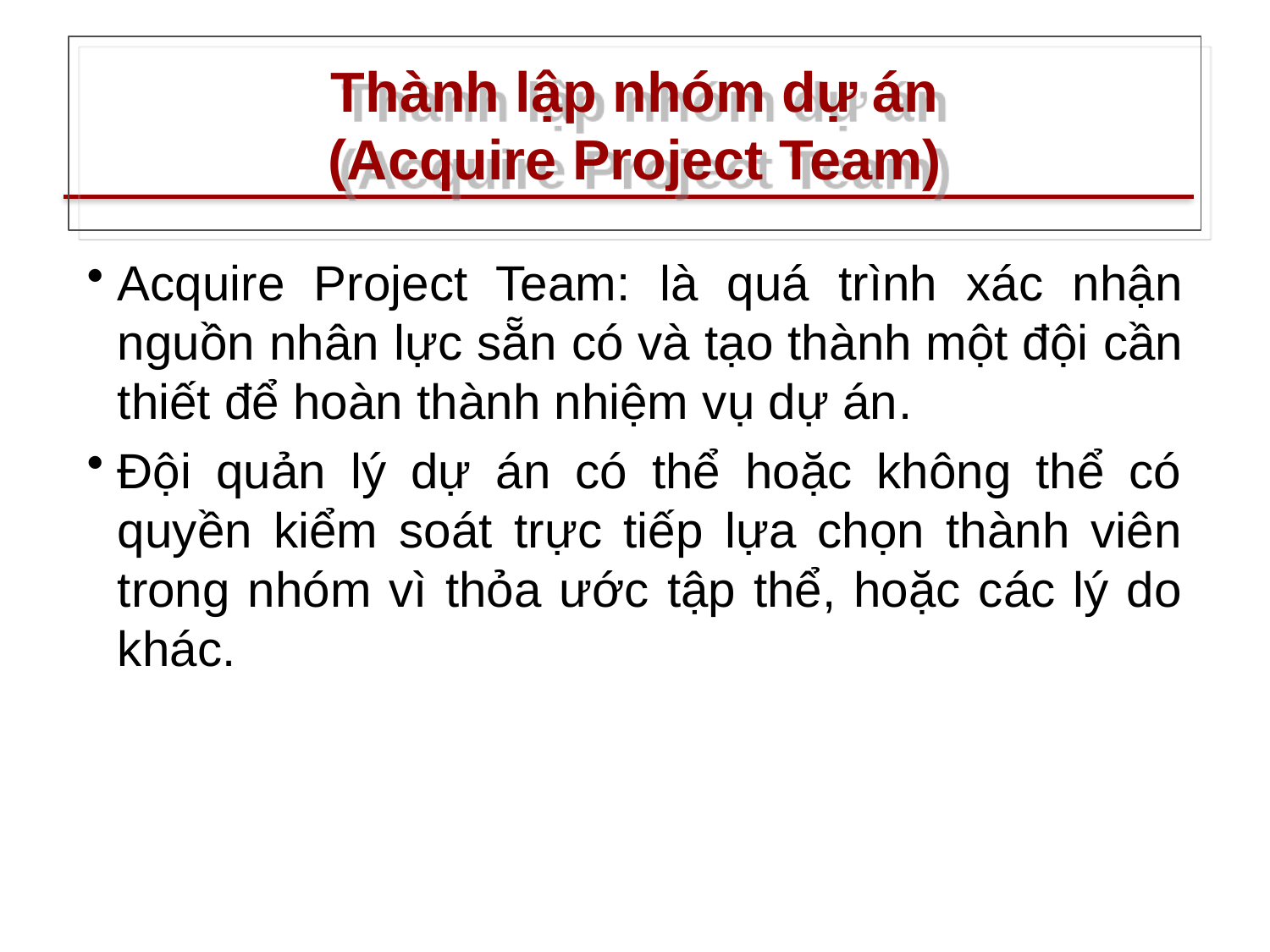

# Thành lập nhóm dự án (Acquire Project Team)
Acquire Project Team: là quá trình xác nhận nguồn nhân lực sẵn có và tạo thành một đội cần thiết để hoàn thành nhiệm vụ dự án.
Đội quản lý dự án có thể hoặc không thể có quyền kiểm soát trực tiếp lựa chọn thành viên trong nhóm vì thỏa ước tập thể, hoặc các lý do khác.